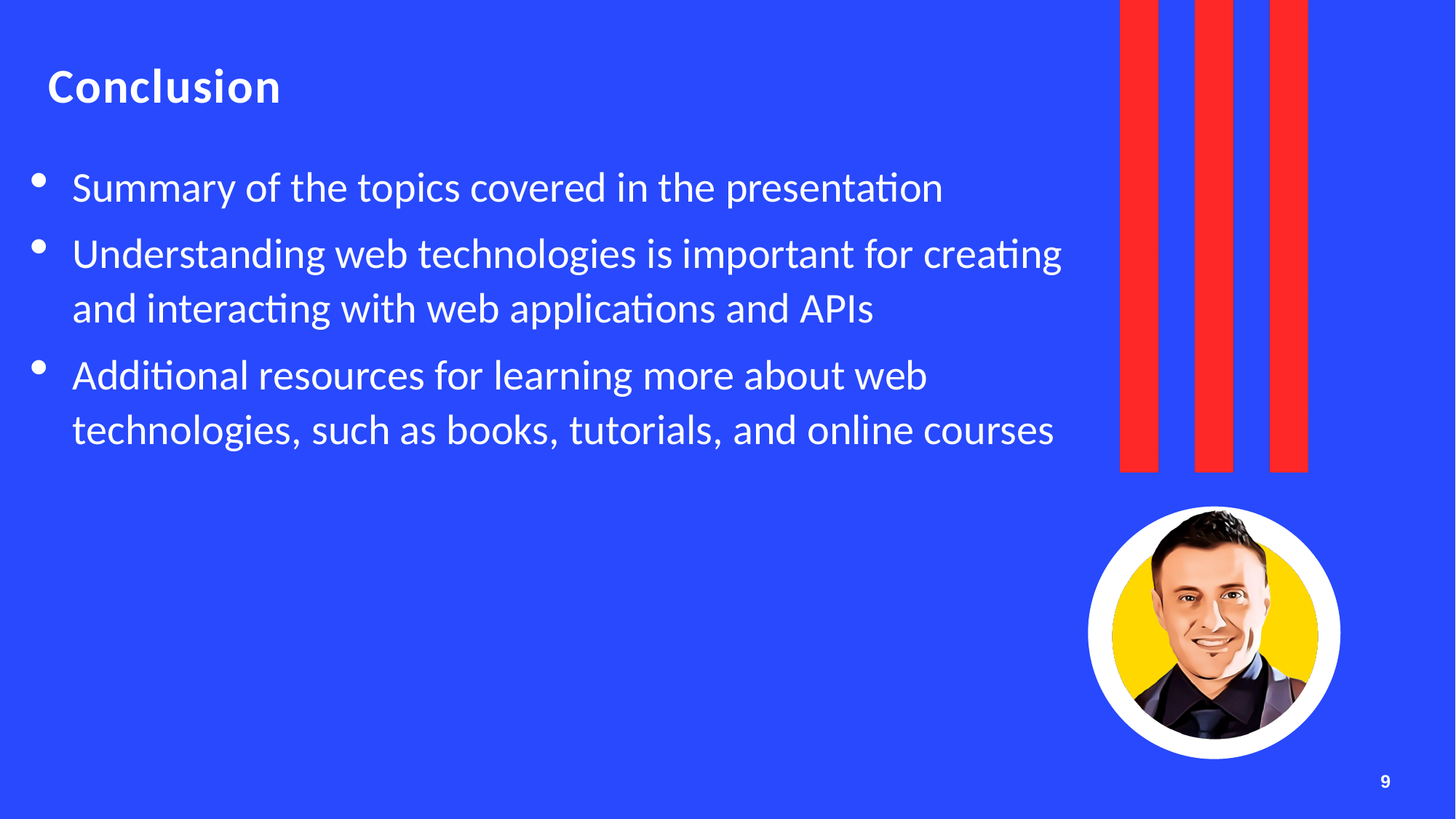

# Conclusion
Summary of the topics covered in the presentation
Understanding web technologies is important for creating and interacting with web applications and APIs
Additional resources for learning more about web technologies, such as books, tutorials, and online courses

9